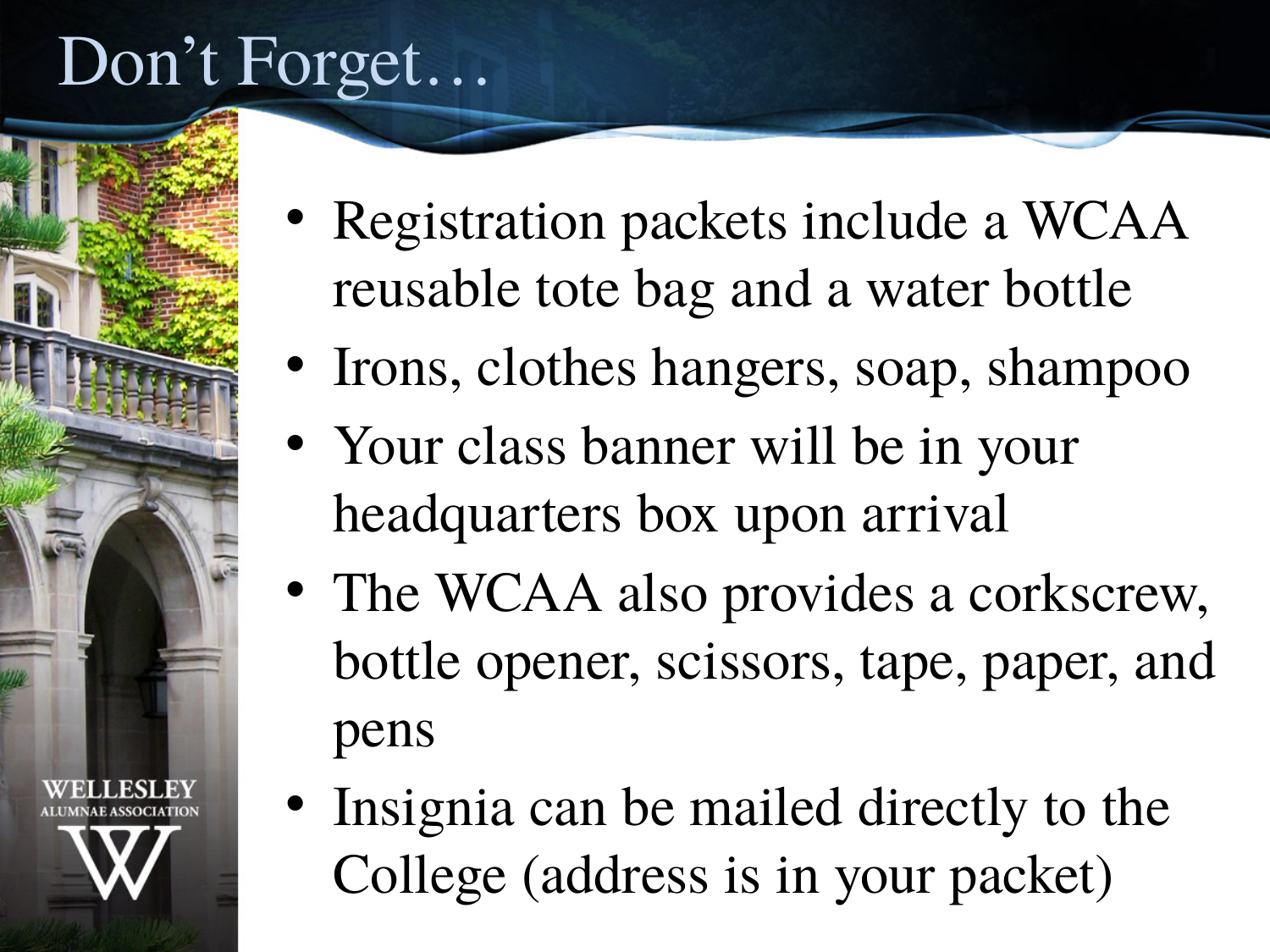

# Don’t Forget…
Registration packets include a WCAA reusable tote bag and a water bottle
Irons, clothes hangers, soap, shampoo
Your class banner will be in your headquarters box upon arrival
The WCAA also provides a corkscrew, bottle opener, scissors, tape, paper, and pens
Insignia can be mailed directly to the College (address is in your packet)